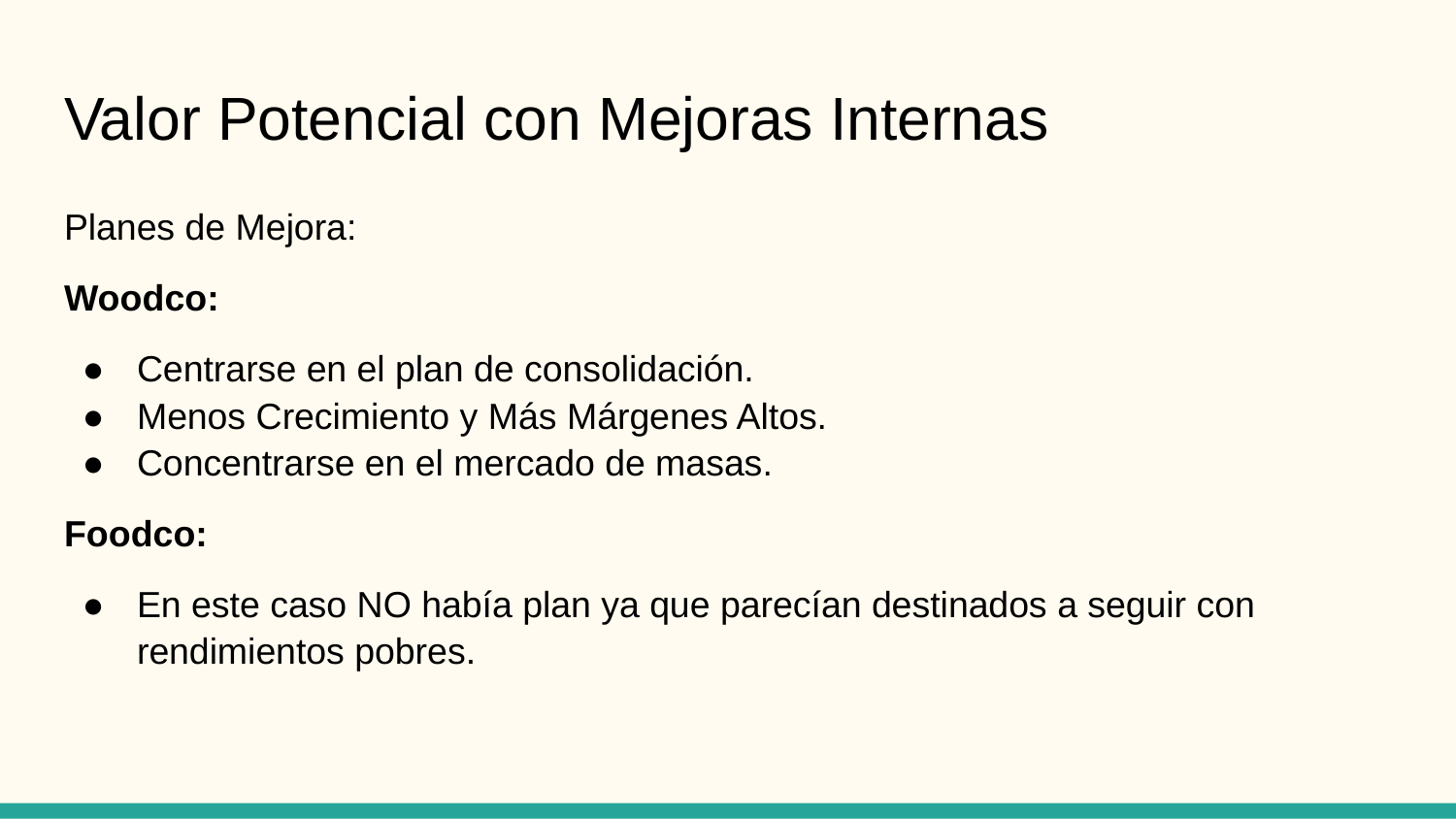

# Valor Potencial con Mejoras Internas
Planes de Mejora:
Woodco:
Centrarse en el plan de consolidación.
Menos Crecimiento y Más Márgenes Altos.
Concentrarse en el mercado de masas.
Foodco:
En este caso NO había plan ya que parecían destinados a seguir con rendimientos pobres.